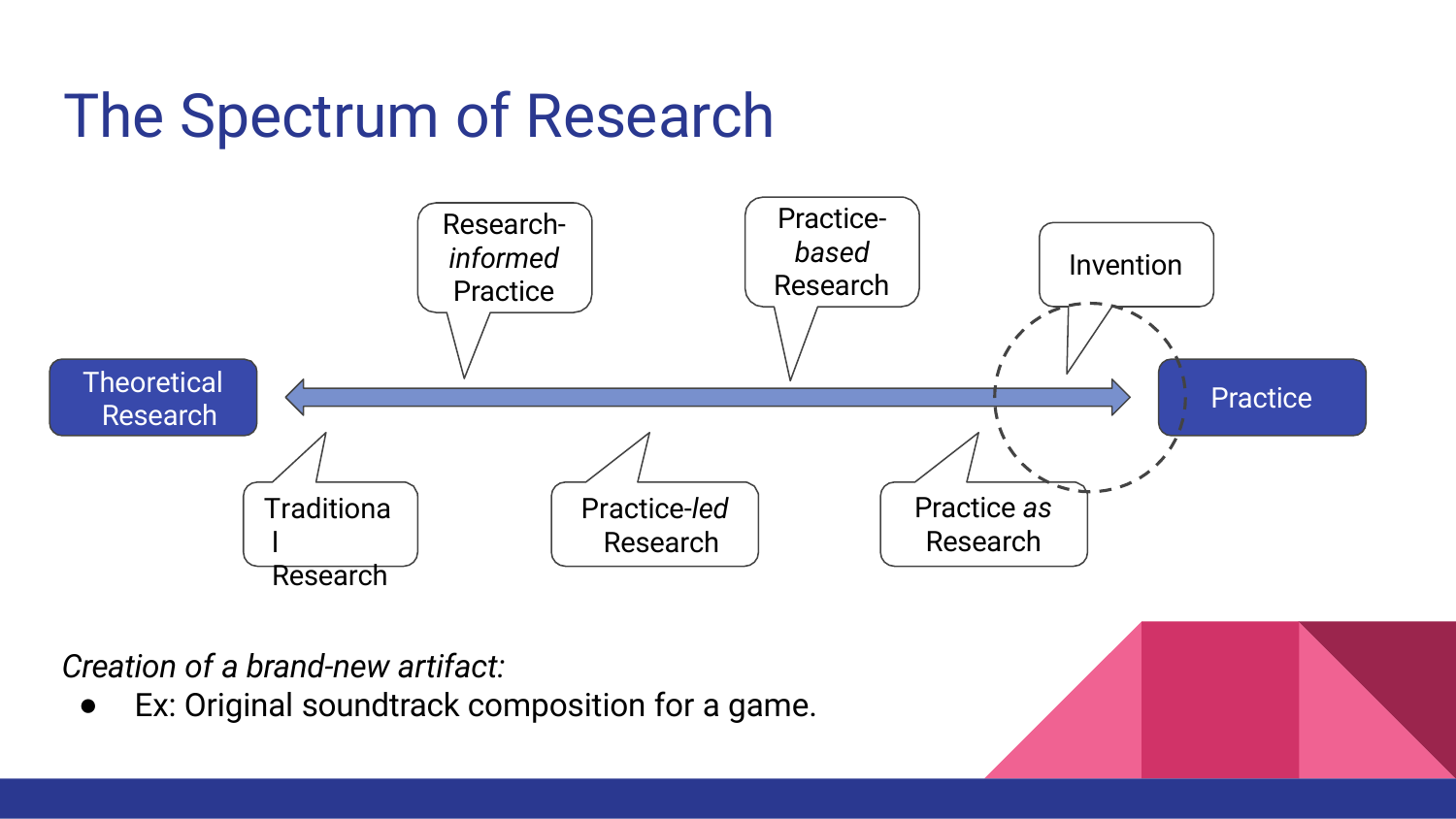

# The Spectrum of Research

Practice-
based

Research-

informed
Practice
Invention
Research

Theoretical  Research
Practice

Traditional  Research
Practice-led  Research
Practice as
Research
Creation of a brand-new artifact:
Ex: Original soundtrack composition for a game.